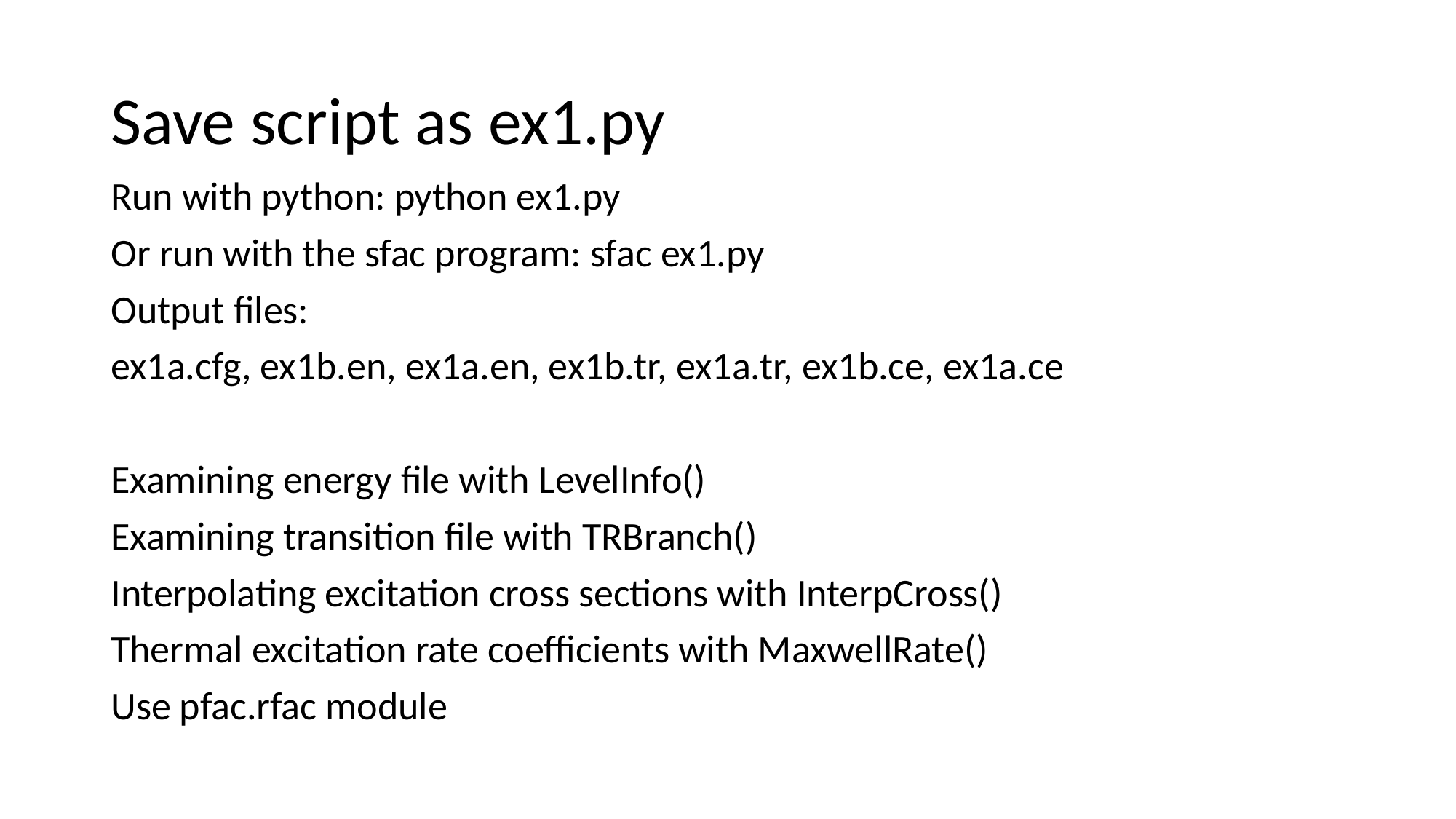

# Save script as ex1.py
Run with python: python ex1.py
Or run with the sfac program: sfac ex1.py
Output files:
ex1a.cfg, ex1b.en, ex1a.en, ex1b.tr, ex1a.tr, ex1b.ce, ex1a.ce

Examining energy file with LevelInfo()
Examining transition file with TRBranch()
Interpolating excitation cross sections with InterpCross()
Thermal excitation rate coefficients with MaxwellRate()
Use pfac.rfac module